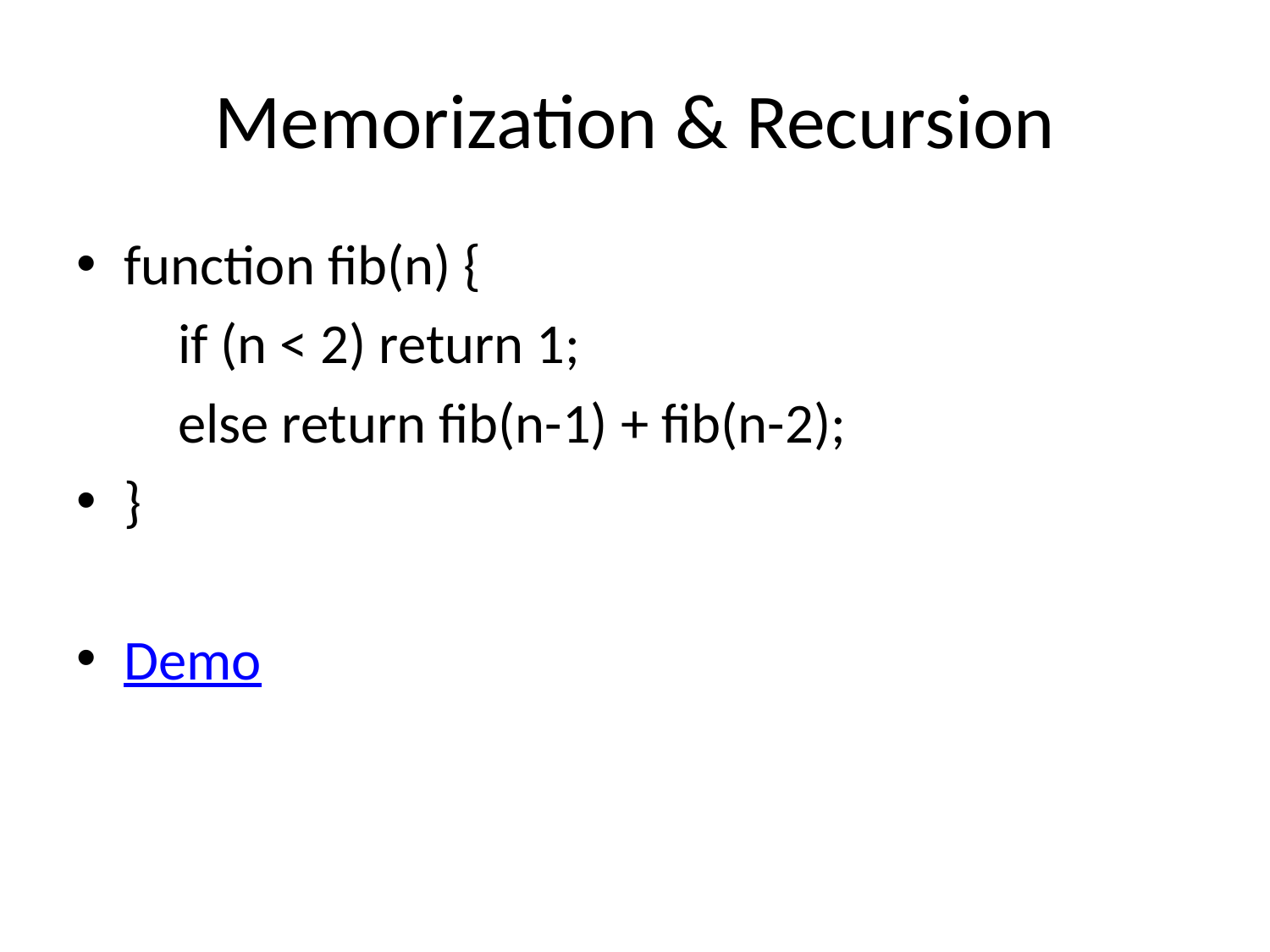

# Memorization & Recursion
function fib(n) {
        if (n < 2) return 1;
        else return fib(n-1) + fib(n-2);
}

Demo